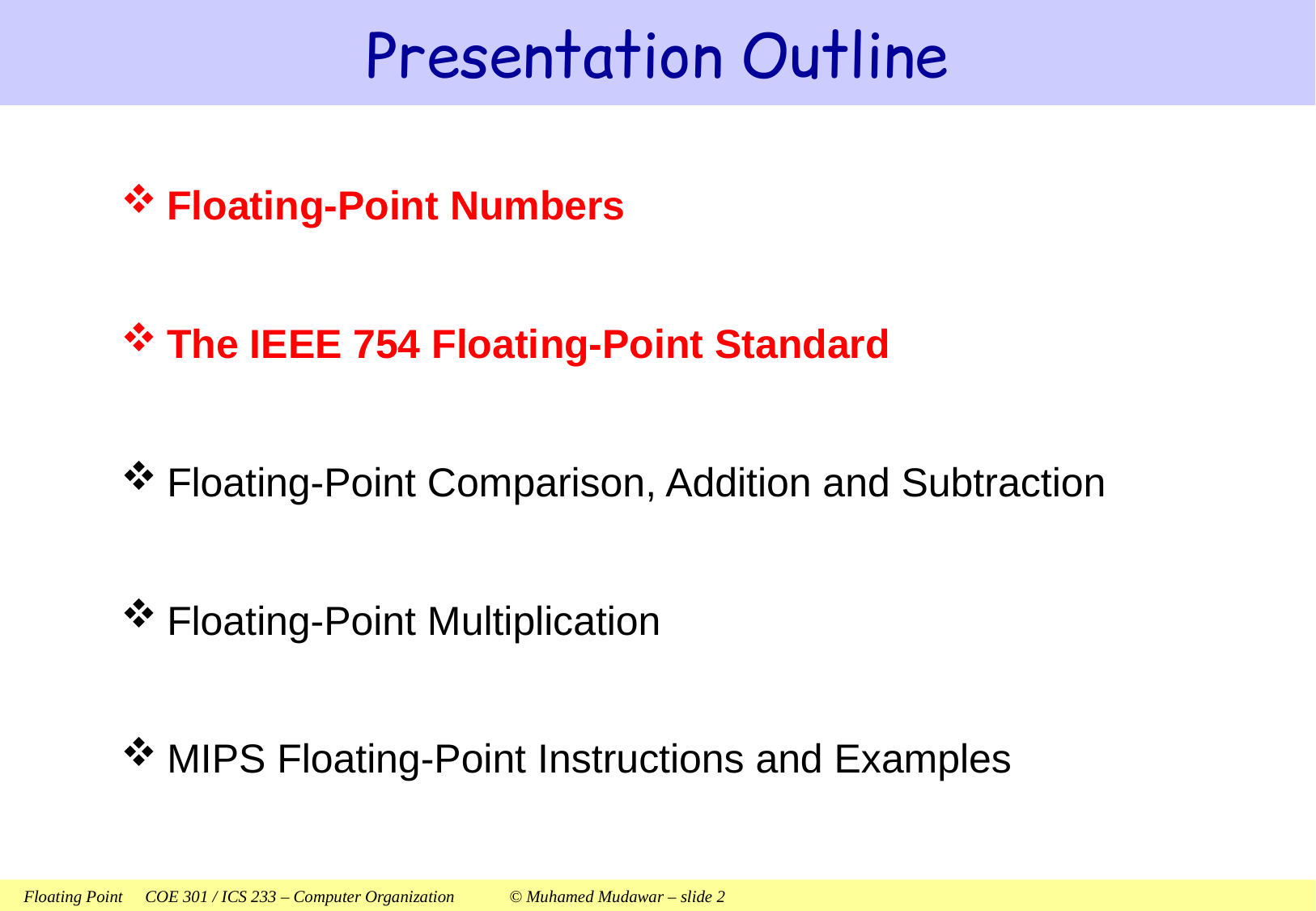

# Presentation Outline
Floating-Point Numbers
The IEEE 754 Floating-Point Standard
Floating-Point Comparison, Addition and Subtraction
Floating-Point Multiplication
MIPS Floating-Point Instructions and Examples